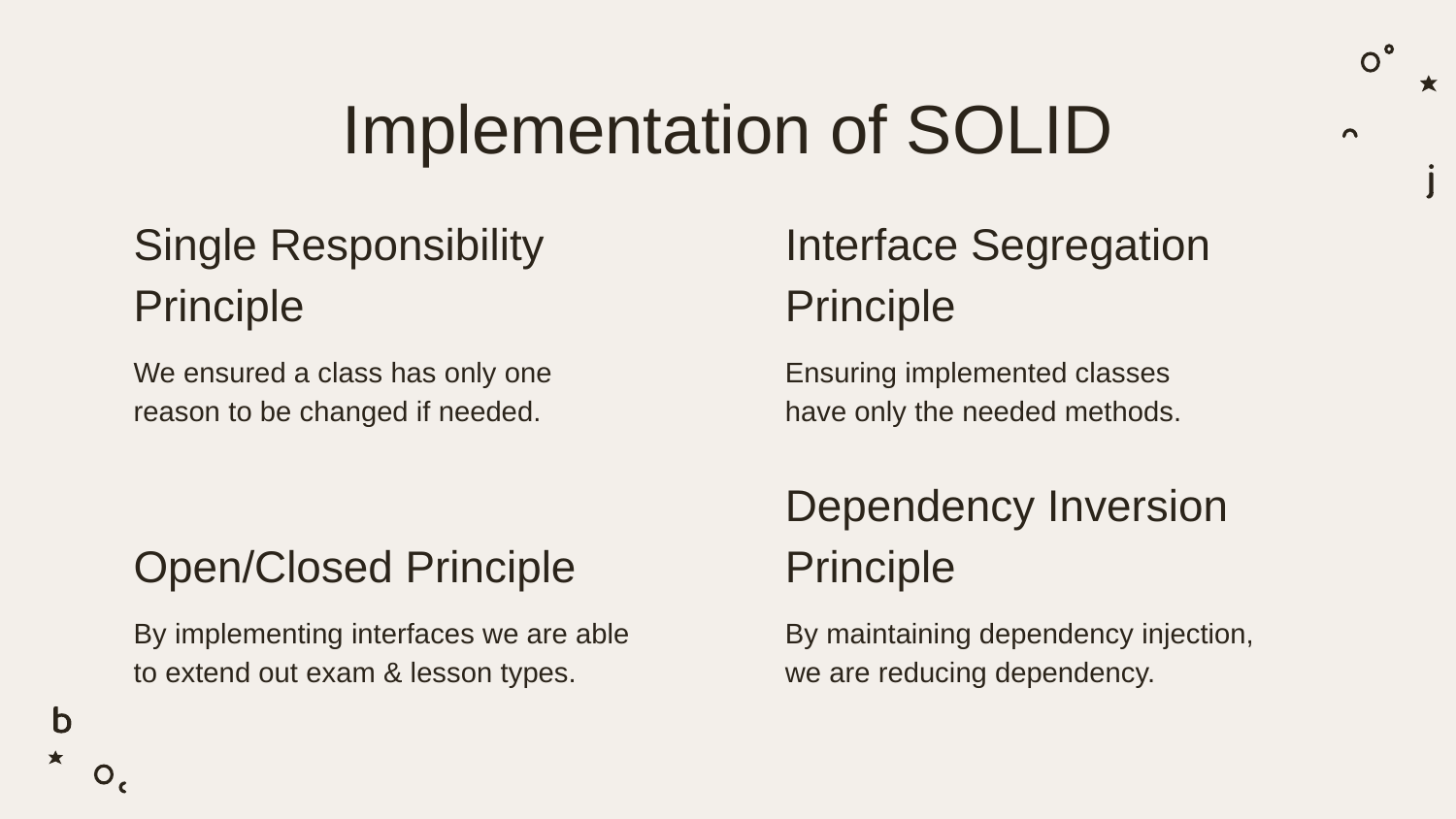

# Implementation of SOLID
Single Responsibility Principle
Interface Segregation Principle
We ensured a class has only one reason to be changed if needed.
Ensuring implemented classes have only the needed methods.
Open/Closed Principle
Dependency Inversion Principle
By implementing interfaces we are able to extend out exam & lesson types.
By maintaining dependency injection, we are reducing dependency.